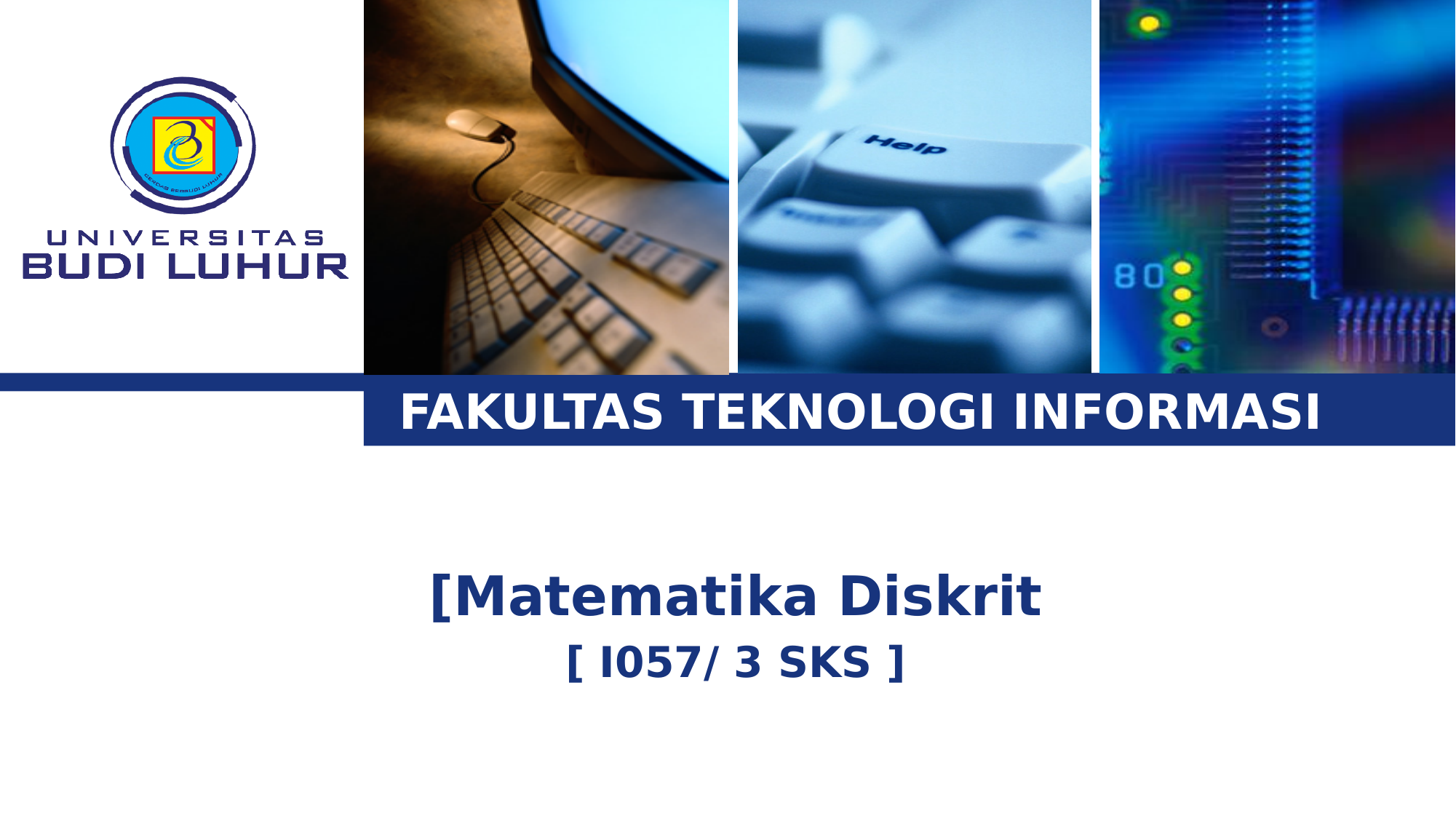

# FAKULTAS TEKNOLOGI INFORMASI
[Matematika Diskrit
[ I057/ 3 SKS ]